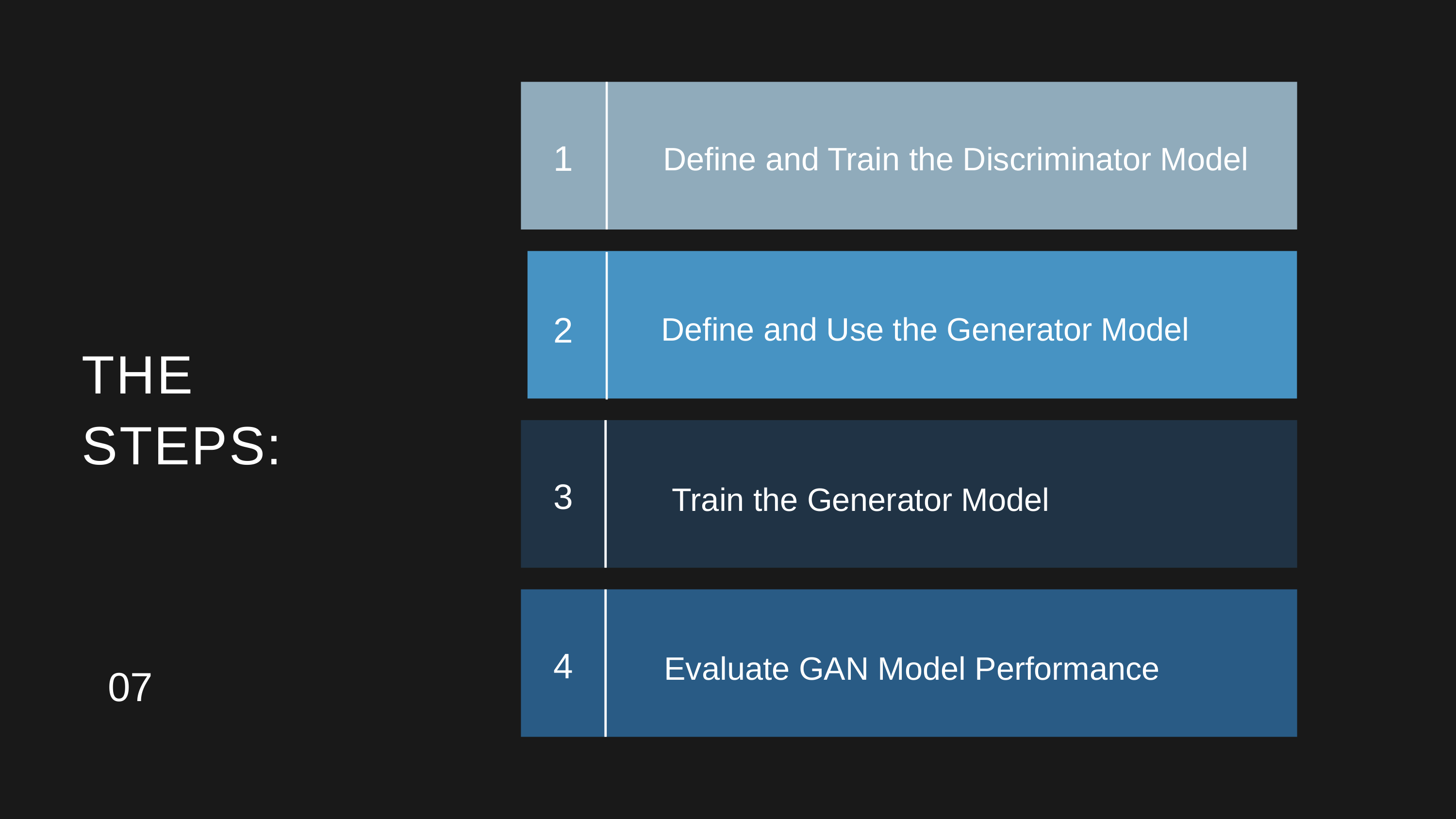

1
Define and Train the Discriminator Model

2
Define and Use the Generator Model
THE
STEPS:

3
Train the Generator Model

4
Evaluate GAN Model Performance
07